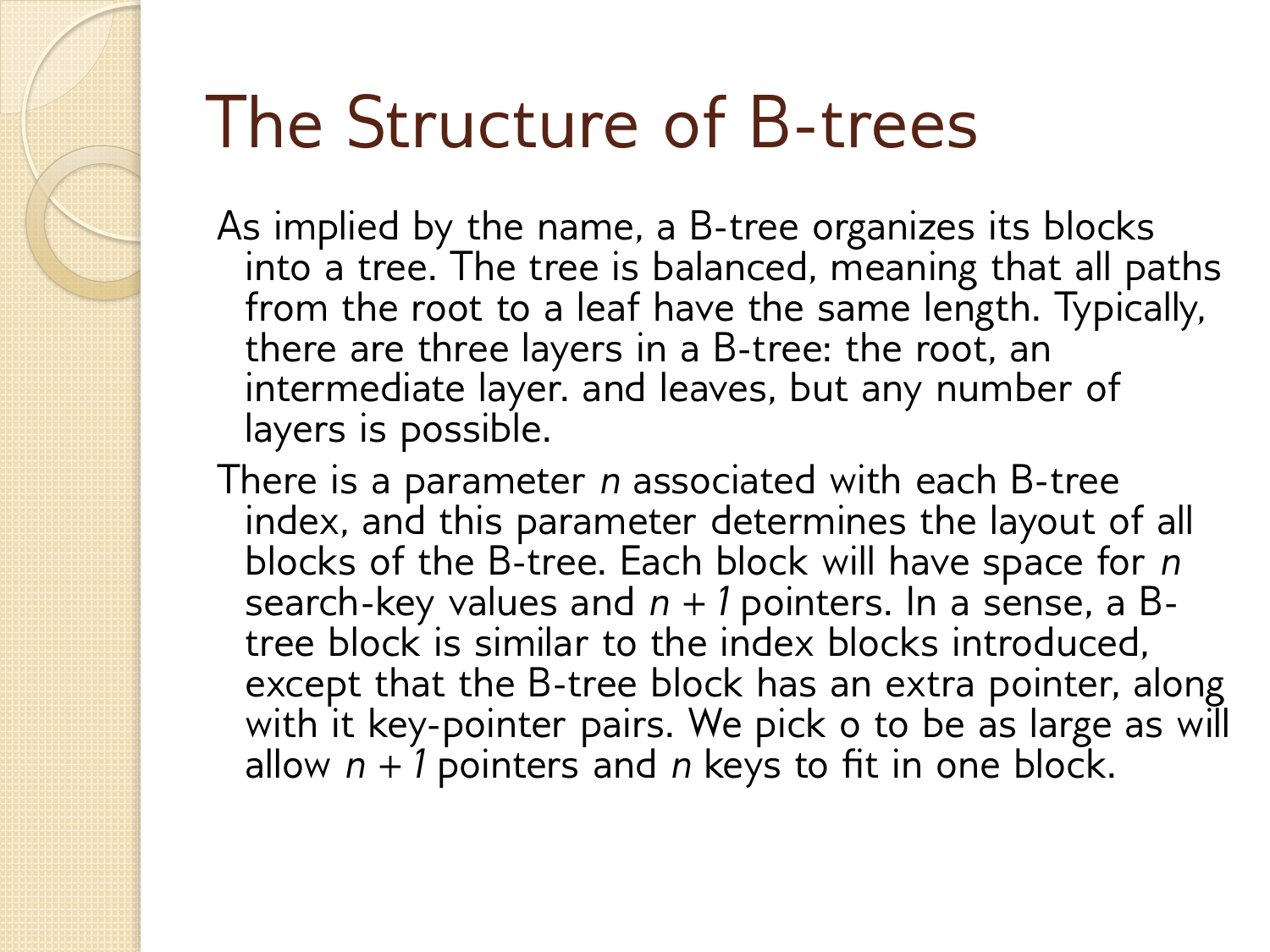

# The Structure of B-trees
As implied by the name, a B-tree organizes its blocks into a tree. The tree is balanced, meaning that all paths from the root to a leaf have the same length. Typically, there are three layers in a B-tree: the root, an intermediate layer. and leaves, but any number of layers is possible.
There is a parameter n associated with each B-tree index, and this parameter determines the layout of all blocks of the B-tree. Each block will have space for n search-key values and n + 1 pointers. In a sense, a B-tree block is similar to the index blocks introduced, except that the B-tree block has an extra pointer, along with it key-pointer pairs. We pick o to be as large as will allow n + 1 pointers and n keys to fit in one block.